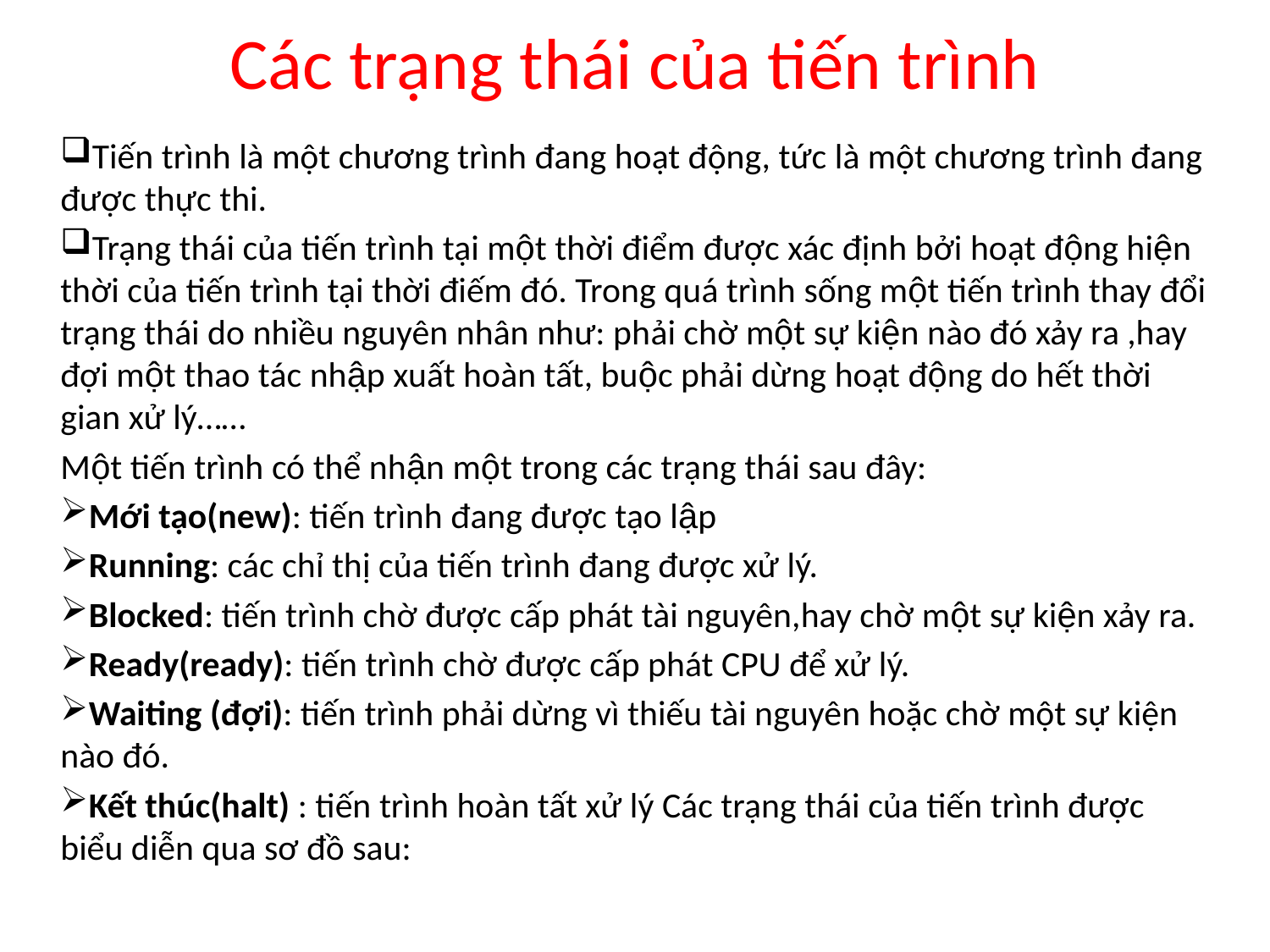

# Các trạng thái của tiến trình
Tiến trình là một chương trình đang hoạt động, tức là một chương trình đang được thực thi.
Trạng thái của tiến trình tại một thời điểm được xác định bởi hoạt động hiện thời của tiến trình tại thời điếm đó. Trong quá trình sống một tiến trình thay đổi trạng thái do nhiều nguyên nhân như: phải chờ một sự kiện nào đó xảy ra ,hay đợi một thao tác nhập xuất hoàn tất, buộc phải dừng hoạt động do hết thời gian xử lý……
Một tiến trình có thể nhận một trong các trạng thái sau đây:
Mới tạo(new): tiến trình đang được tạo lập
Running: các chỉ thị của tiến trình đang được xử lý.
Blocked: tiến trình chờ được cấp phát tài nguyên,hay chờ một sự kiện xảy ra.
Ready(ready): tiến trình chờ được cấp phát CPU để xử lý.
Waiting (đợi): tiến trình phải dừng vì thiếu tài nguyên hoặc chờ một sự kiện nào đó.
Kết thúc(halt) : tiến trình hoàn tất xử lý Các trạng thái của tiến trình được biểu diễn qua sơ đồ sau: